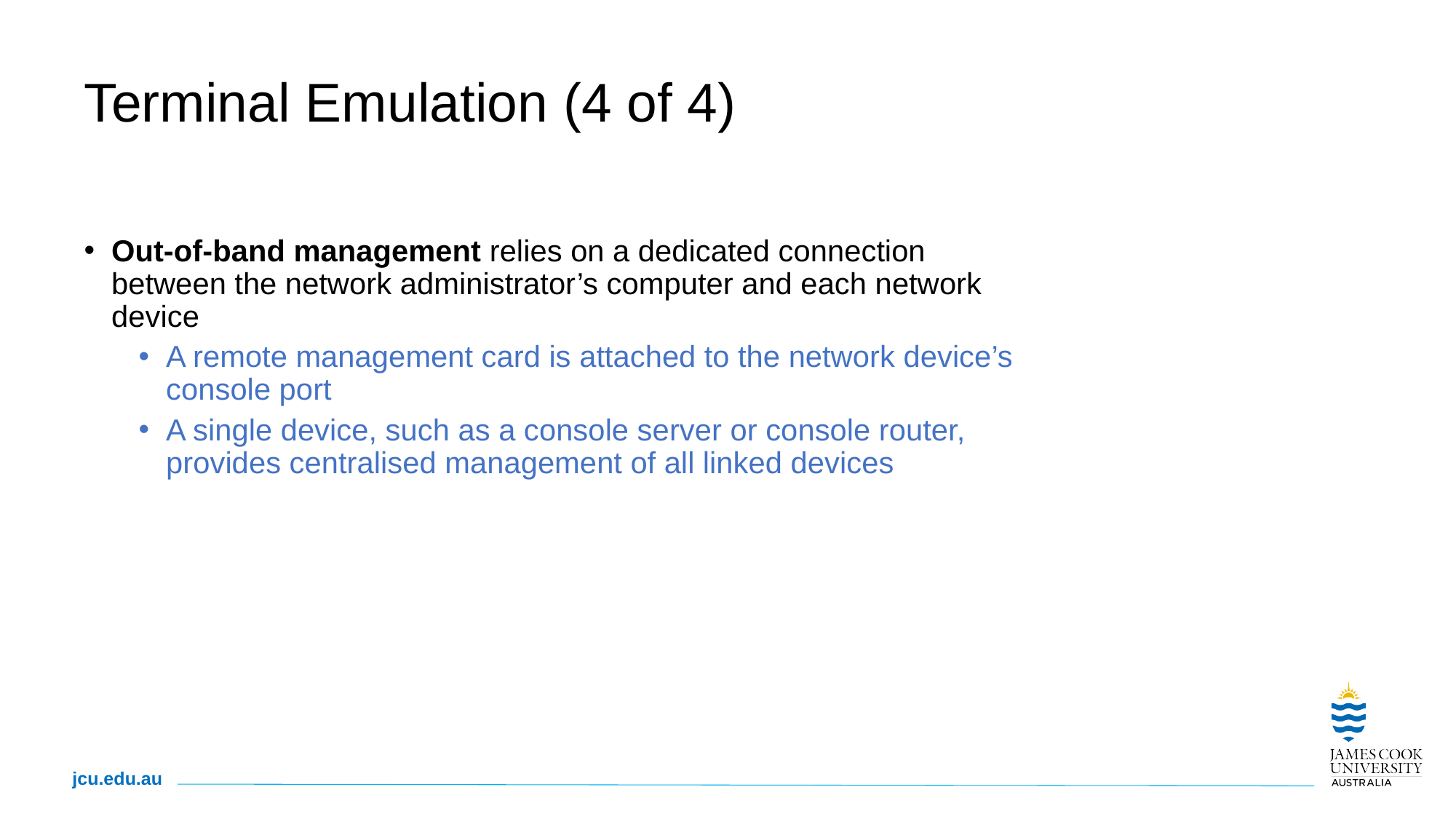

# Terminal Emulation (4 of 4)
Out-of-band management relies on a dedicated connection between the network administrator’s computer and each network device
A remote management card is attached to the network device’s console port
A single device, such as a console server or console router, provides centralised management of all linked devices